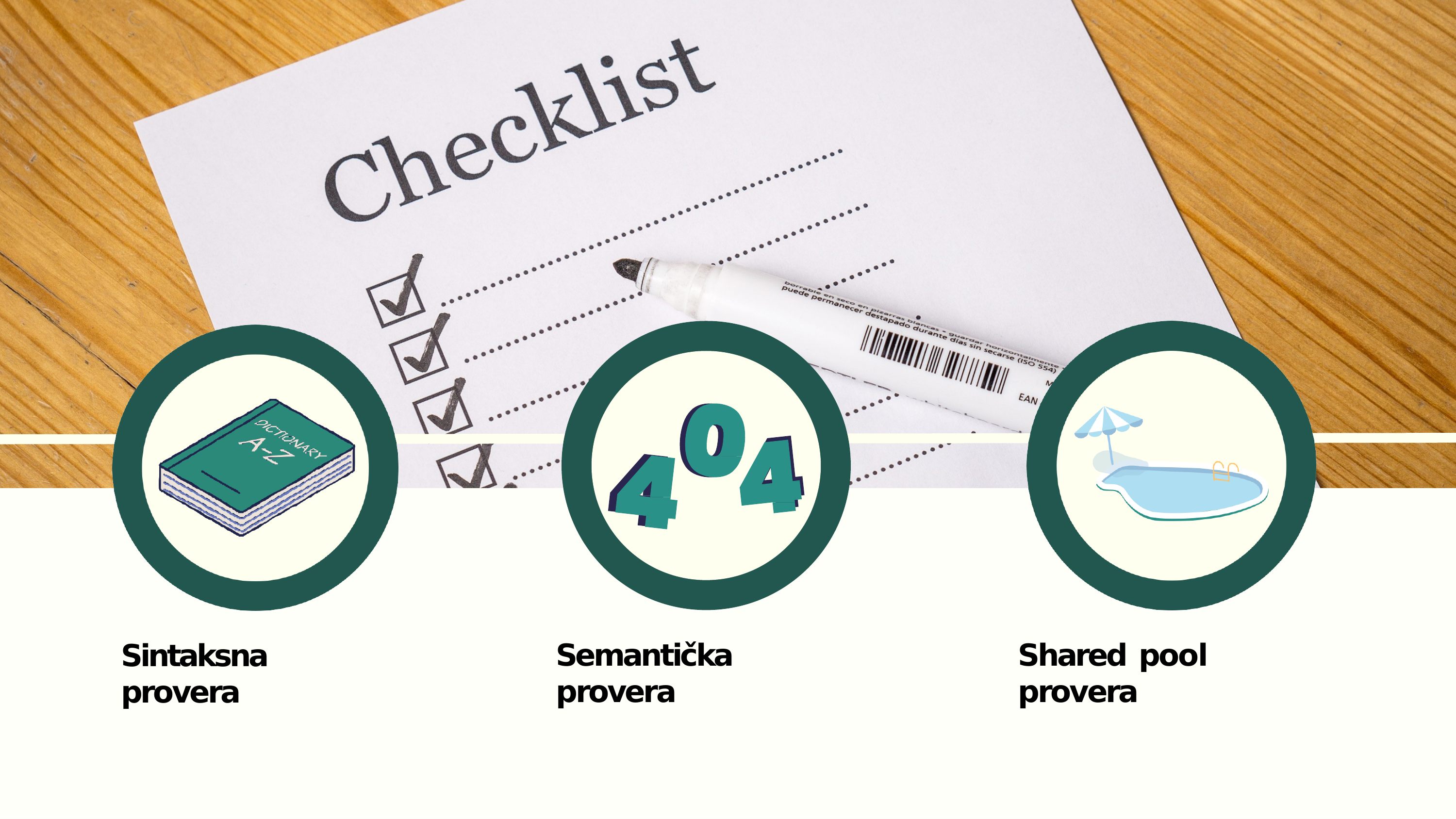

Semantička provera
Shared pool provera
Sintaksna provera